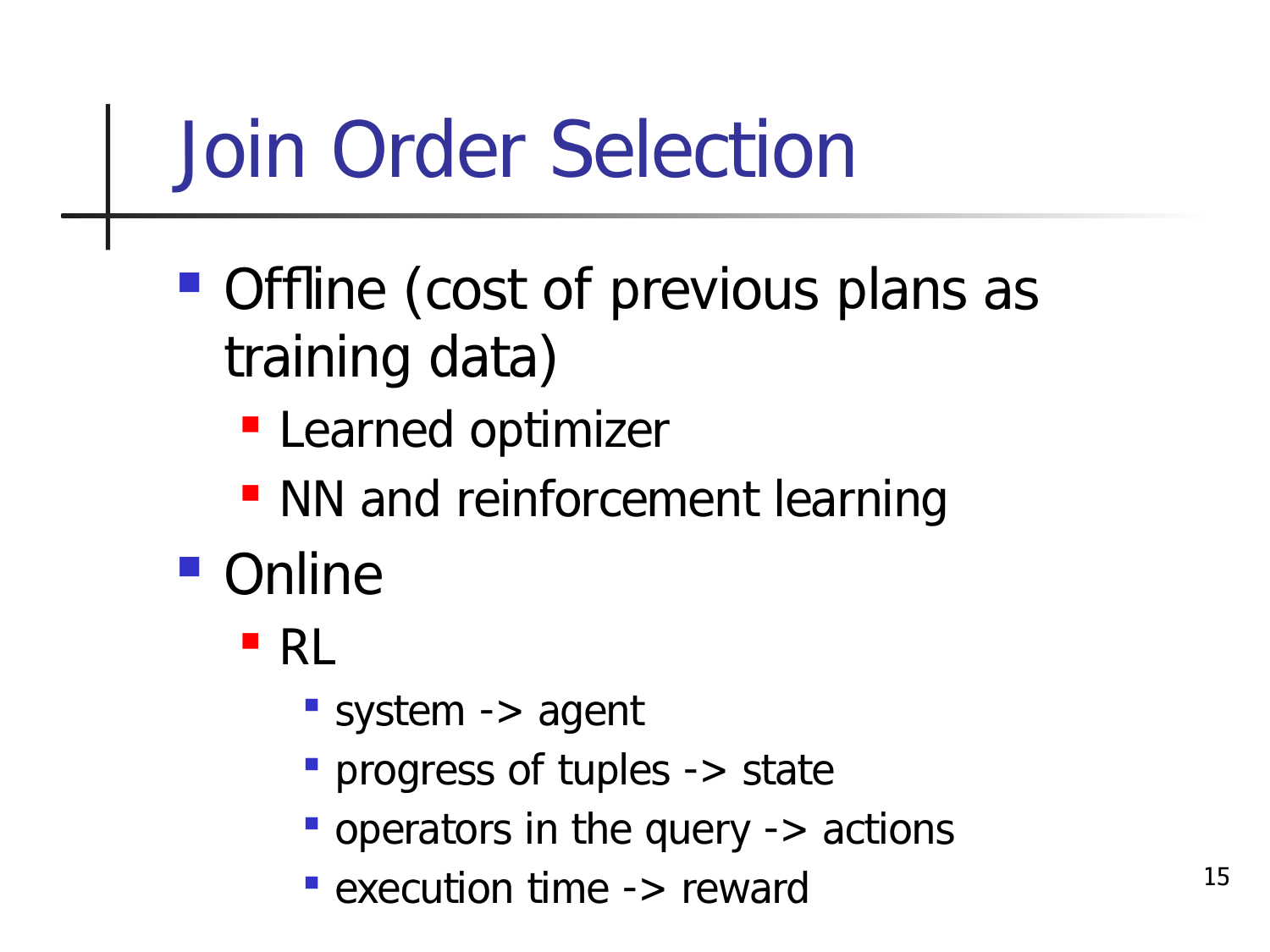

# Join Order Selection
Offline (cost of previous plans as training data)
Learned optimizer
NN and reinforcement learning
Online
RL
system -> agent
progress of tuples -> state
operators in the query -> actions
execution time -> reward

15